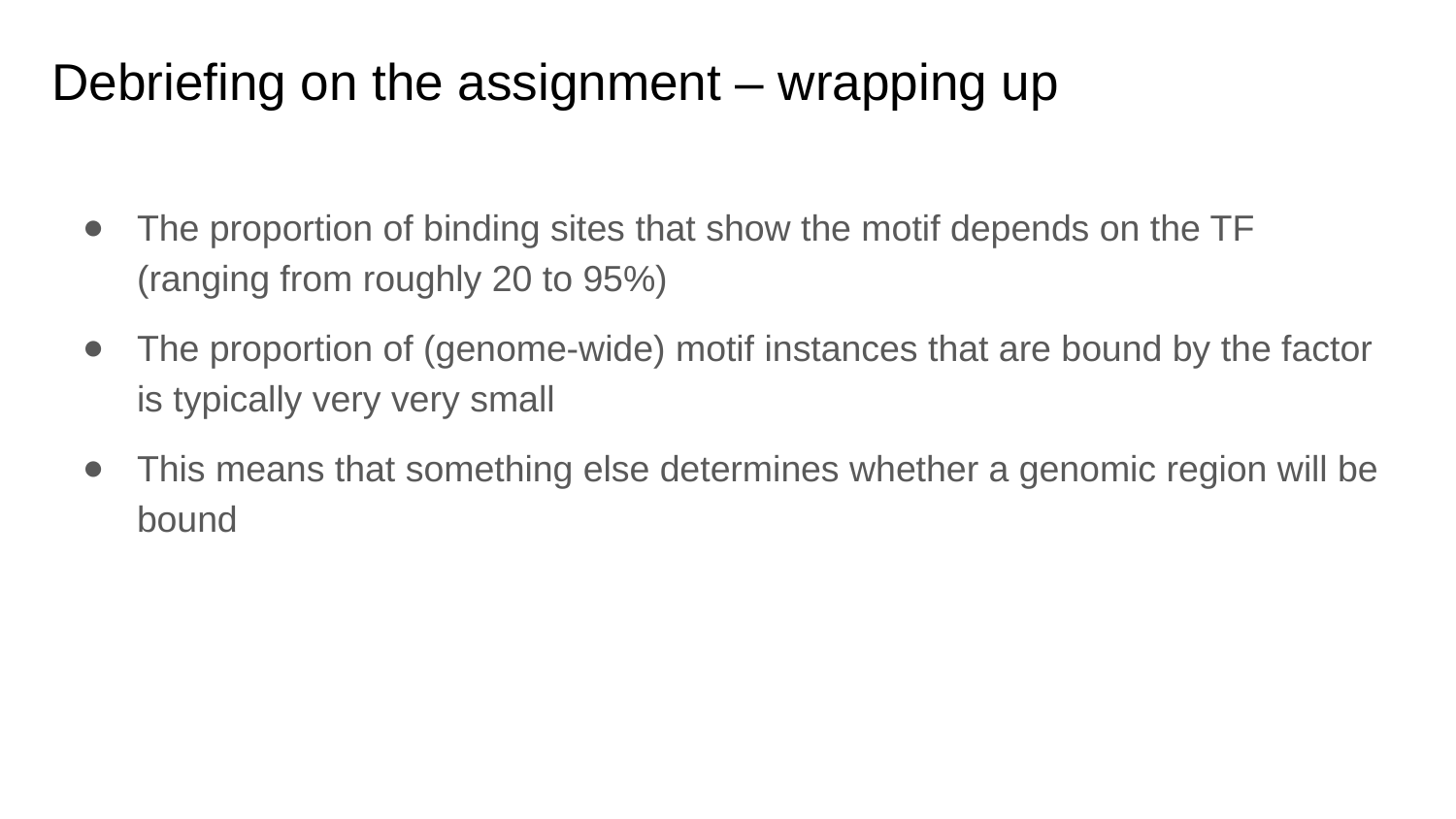

# Debriefing on the assignment – wrapping up
The proportion of binding sites that show the motif depends on the TF (ranging from roughly 20 to 95%)
The proportion of (genome-wide) motif instances that are bound by the factor is typically very very small
This means that something else determines whether a genomic region will be bound